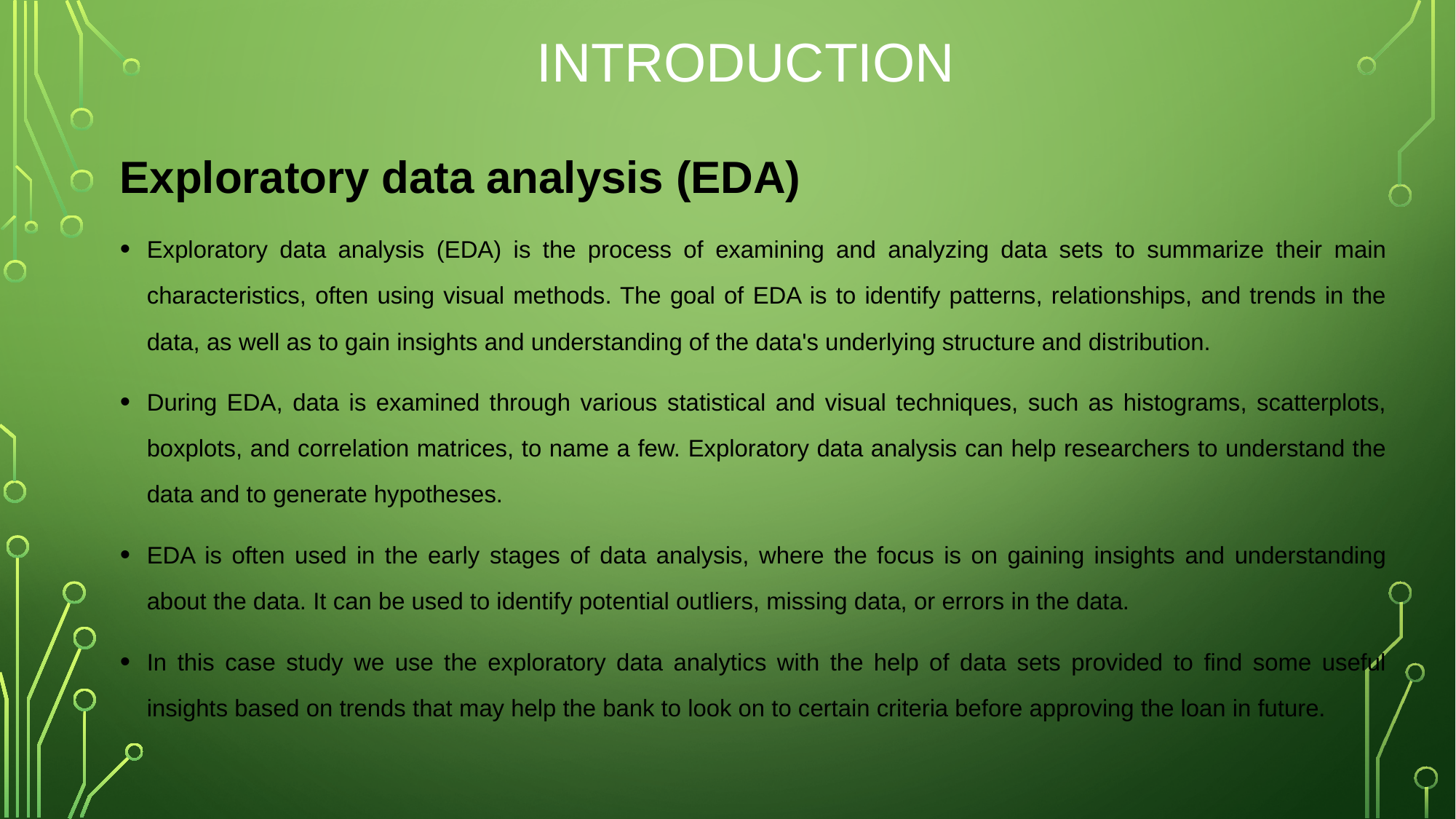

# introduction
Exploratory data analysis (EDA)
Exploratory data analysis (EDA) is the process of examining and analyzing data sets to summarize their main characteristics, often using visual methods. The goal of EDA is to identify patterns, relationships, and trends in the data, as well as to gain insights and understanding of the data's underlying structure and distribution.
During EDA, data is examined through various statistical and visual techniques, such as histograms, scatterplots, boxplots, and correlation matrices, to name a few. Exploratory data analysis can help researchers to understand the data and to generate hypotheses.
EDA is often used in the early stages of data analysis, where the focus is on gaining insights and understanding about the data. It can be used to identify potential outliers, missing data, or errors in the data.
In this case study we use the exploratory data analytics with the help of data sets provided to find some useful insights based on trends that may help the bank to look on to certain criteria before approving the loan in future.